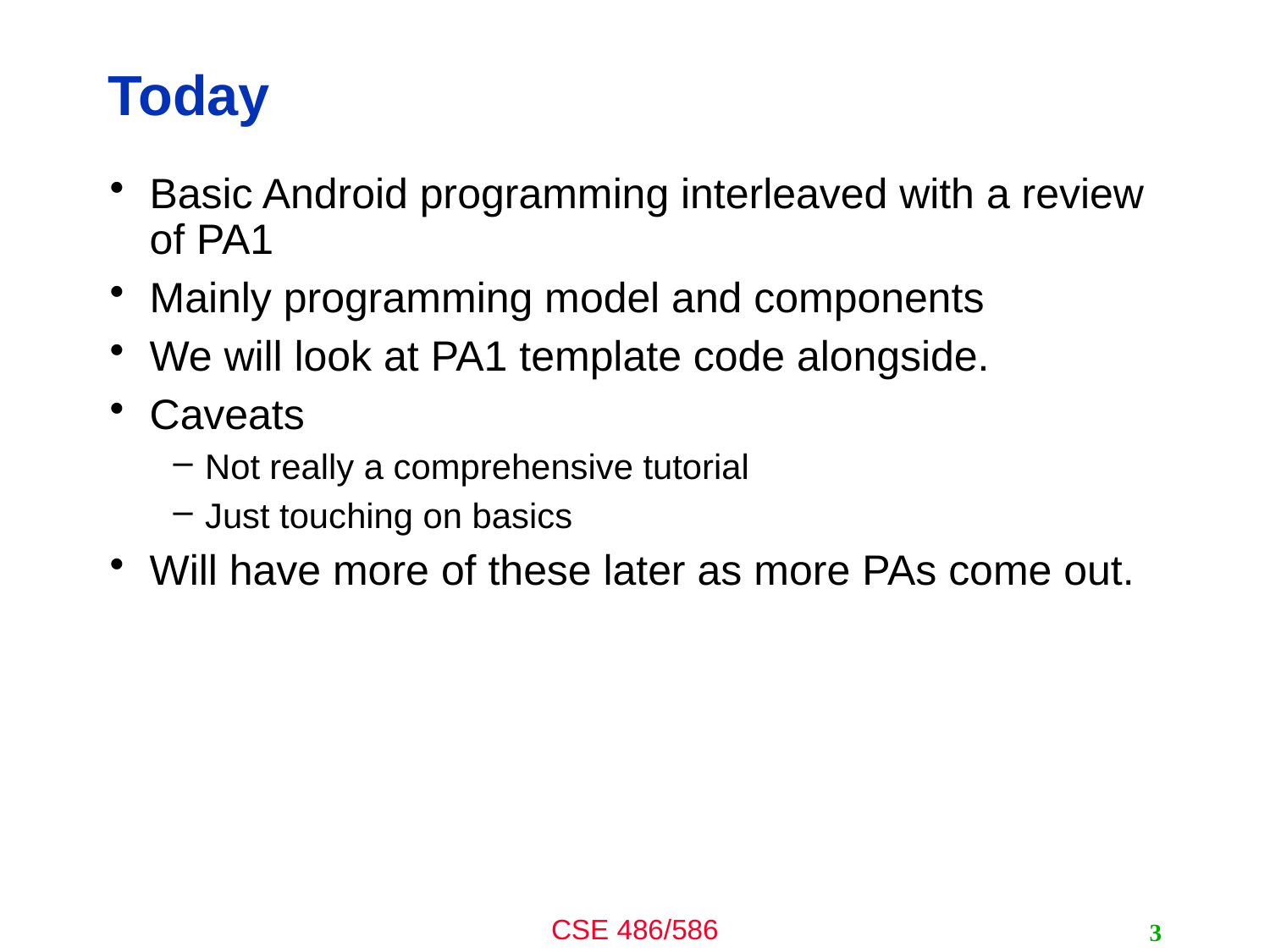

# Today
Basic Android programming interleaved with a review of PA1
Mainly programming model and components
We will look at PA1 template code alongside.
Caveats
Not really a comprehensive tutorial
Just touching on basics
Will have more of these later as more PAs come out.
3